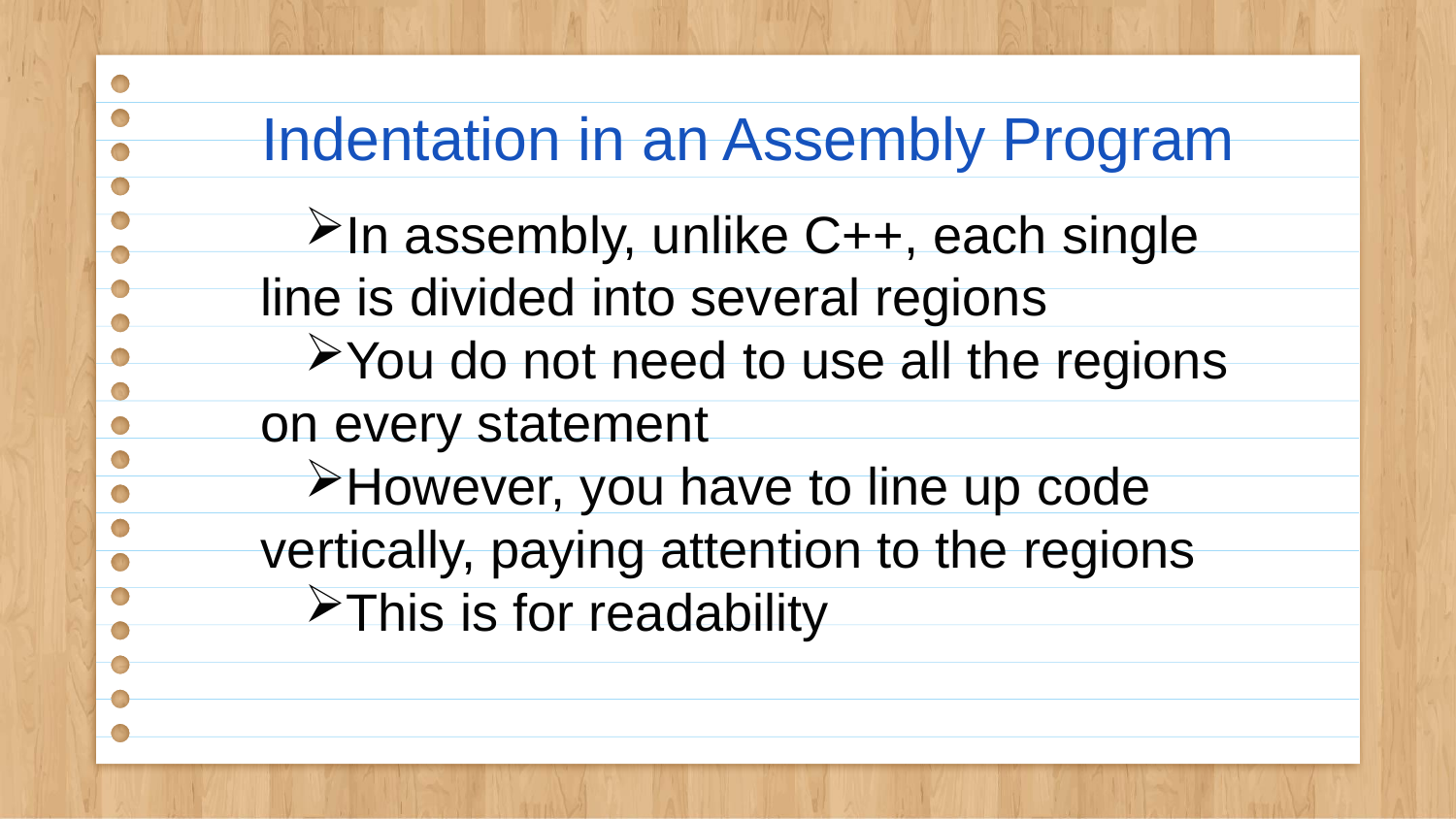

# Indentation in an Assembly Program
In assembly, unlike C++, each single line is divided into several regions
You do not need to use all the regions on every statement
However, you have to line up code vertically, paying attention to the regions
This is for readability